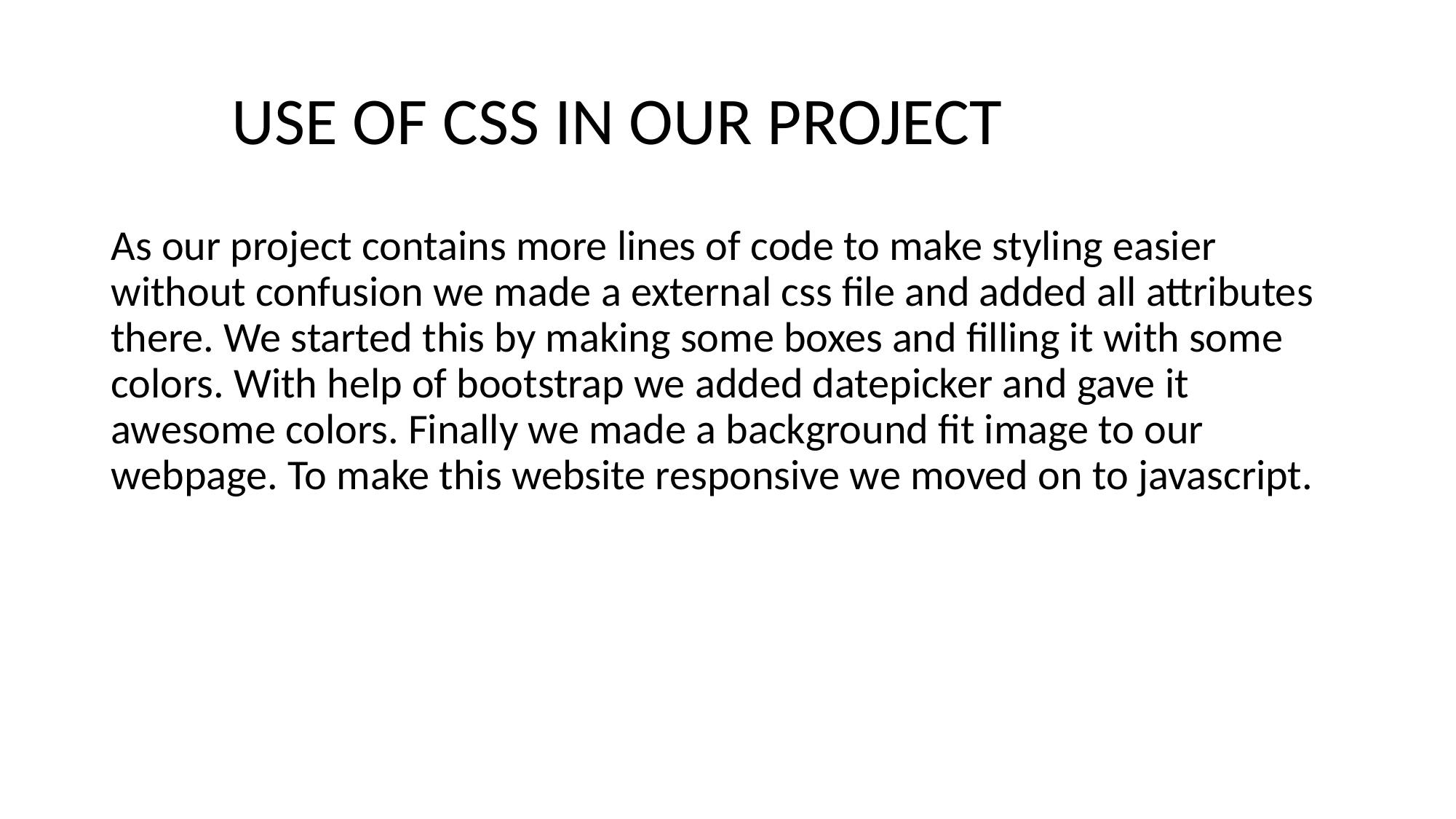

# USE OF CSS IN OUR PROJECT
As our project contains more lines of code to make styling easier without confusion we made a external css file and added all attributes there. We started this by making some boxes and filling it with some colors. With help of bootstrap we added datepicker and gave it awesome colors. Finally we made a background fit image to our webpage. To make this website responsive we moved on to javascript.